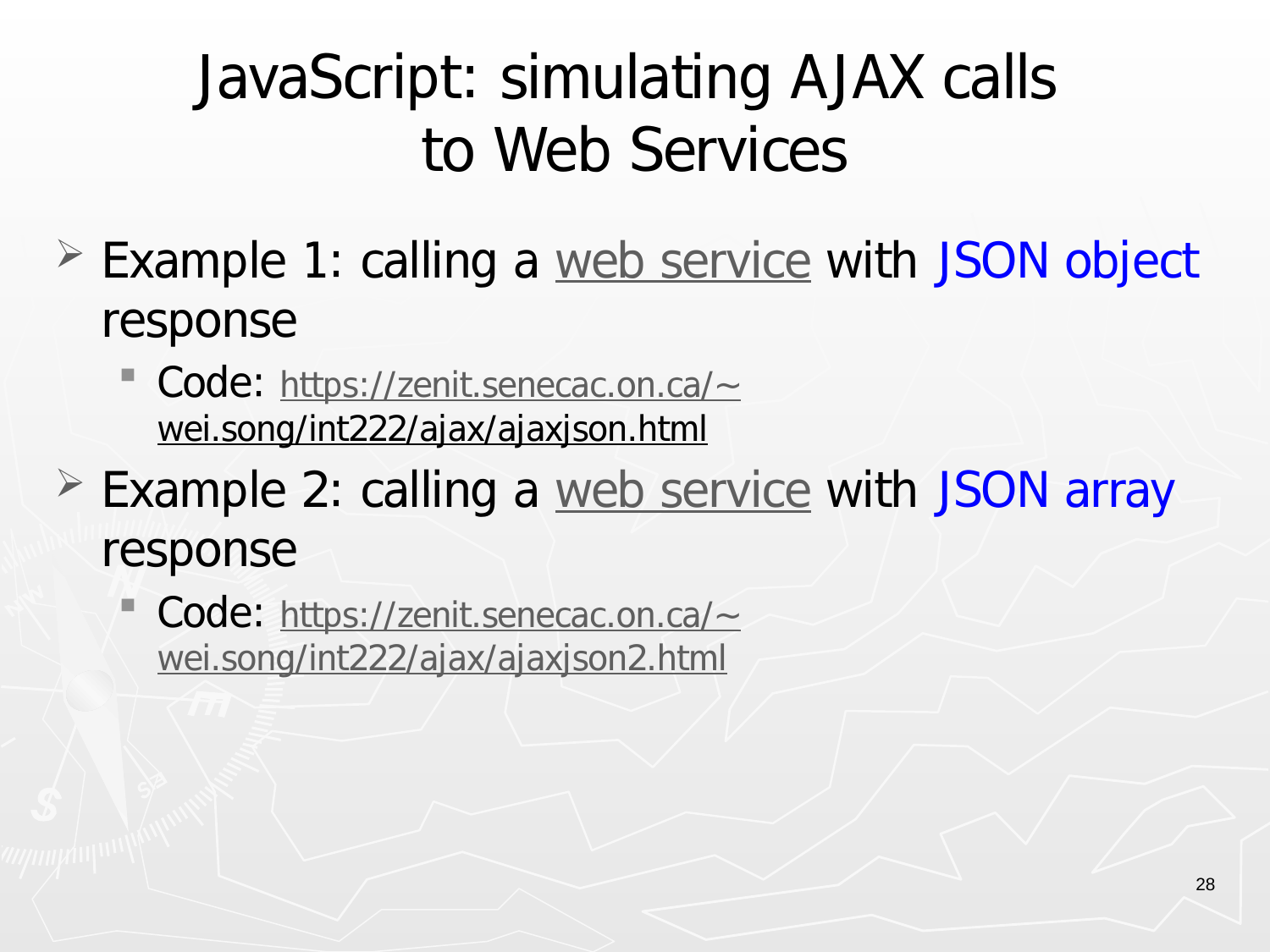

# JavaScript: simulating AJAX calls to Web Services
Example 1: calling a web service with JSON object response
Code: https://zenit.senecac.on.ca/~wei.song/int222/ajax/ajaxjson.html
Example 2: calling a web service with JSON array response
Code: https://zenit.senecac.on.ca/~wei.song/int222/ajax/ajaxjson2.html

28